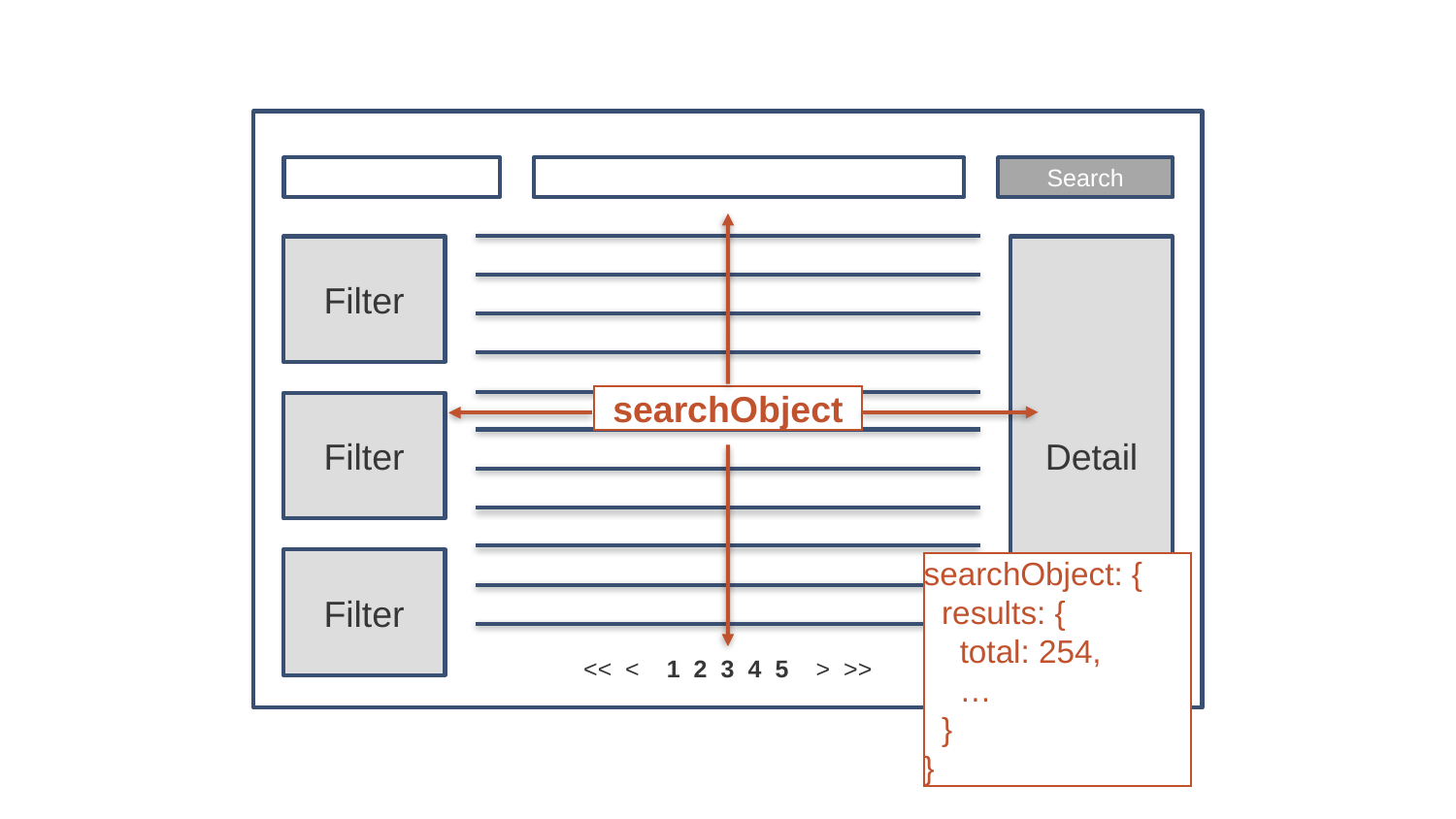

Search

Filter
Detail

searchObject

Filter

Filter
searchObject: {
  results: {
    total: 254,
    …
  }
}

<<  <    1  2  3  4  5    >  >>
16